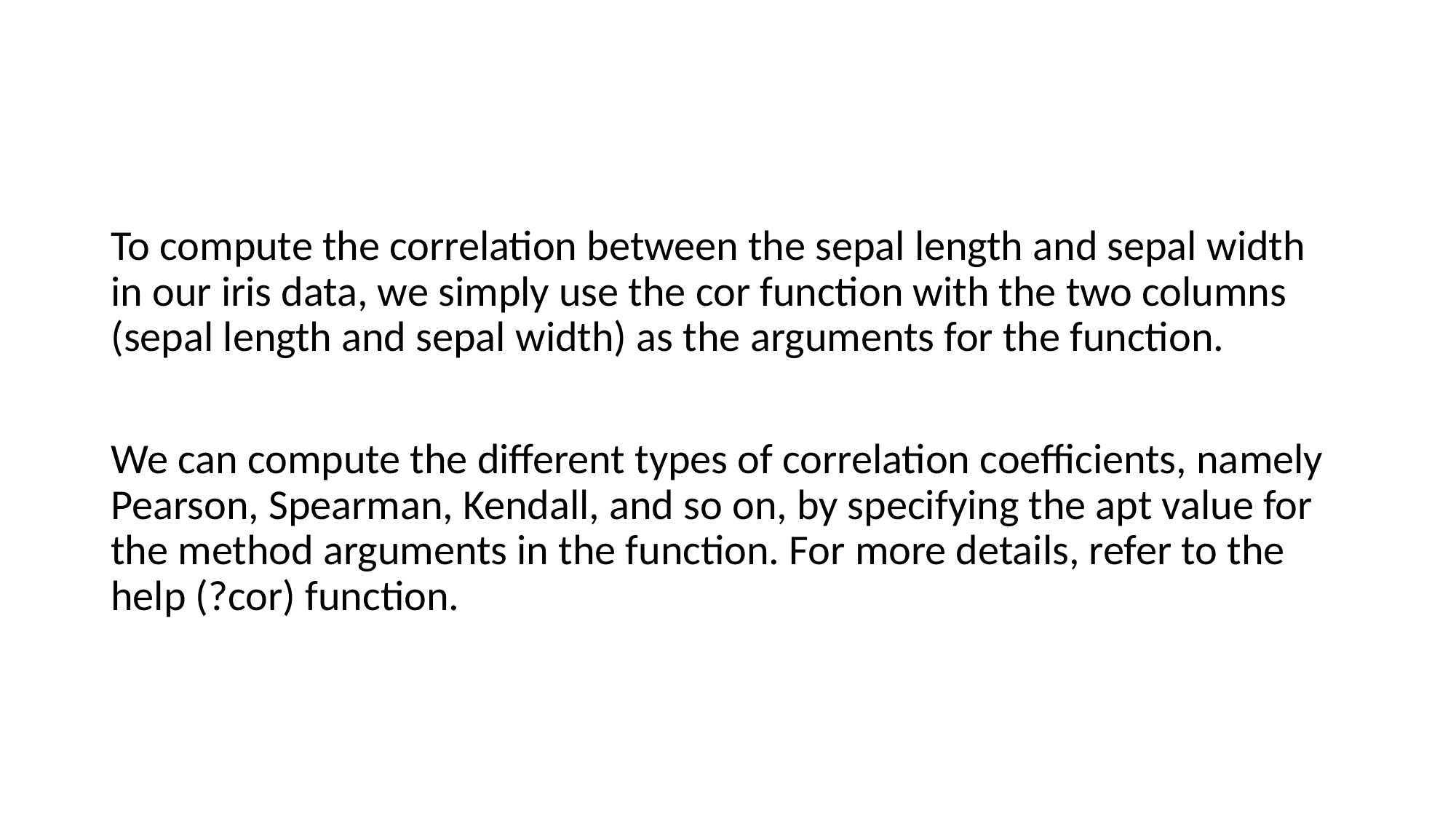

#
To compute the correlation between the sepal length and sepal width in our iris data, we simply use the cor function with the two columns (sepal length and sepal width) as the arguments for the function.

We can compute the different types of correlation coefficients, namely Pearson, Spearman, Kendall, and so on, by specifying the apt value for the method arguments in the function. For more details, refer to the help (?cor) function.